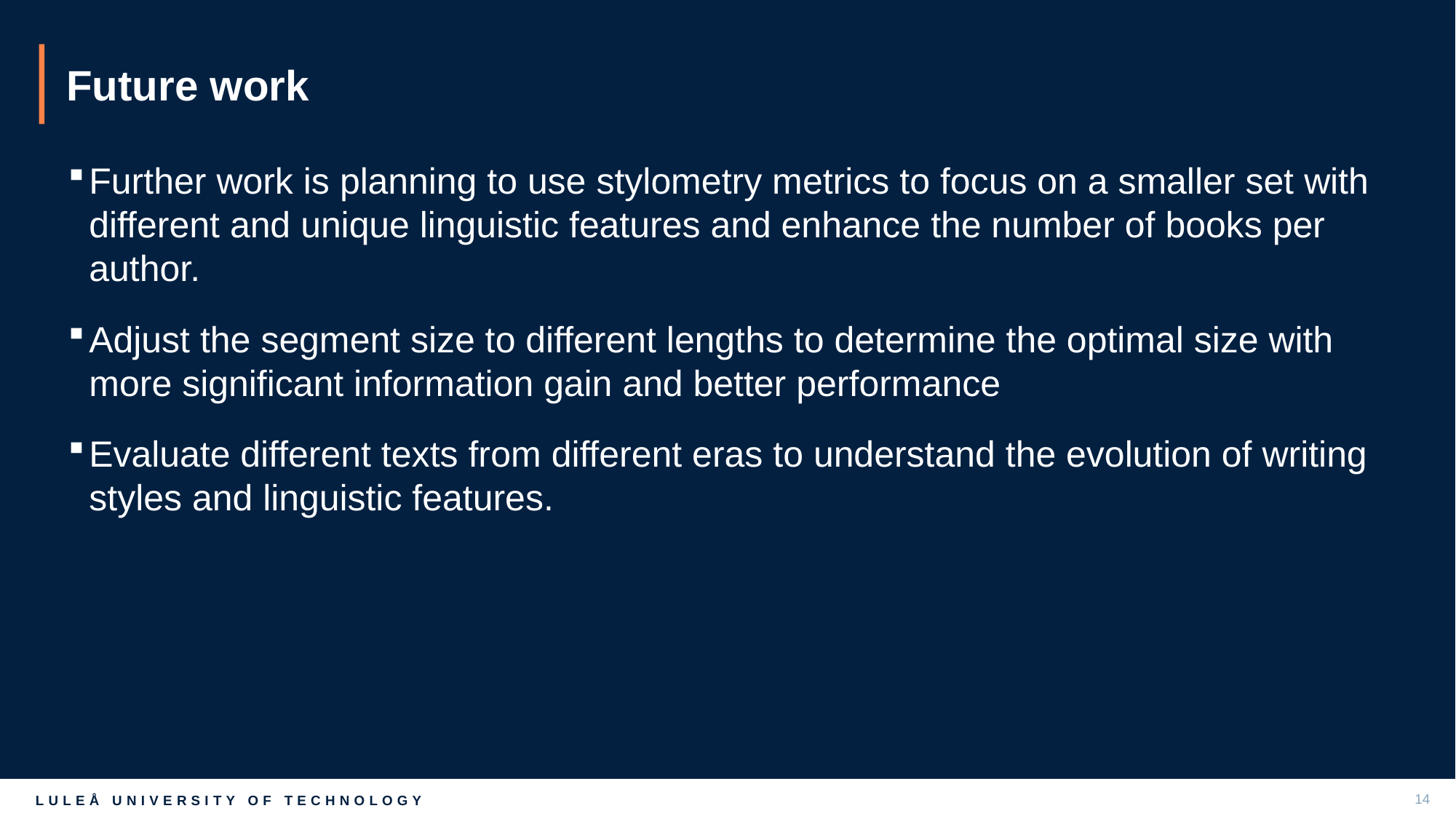

# Future work
Further work is planning to use stylometry metrics to focus on a smaller set with different and unique linguistic features and enhance the number of books per author.
Adjust the segment size to different lengths to determine the optimal size with more significant information gain and better performance
Evaluate different texts from different eras to understand the evolution of writing styles and linguistic features.

14